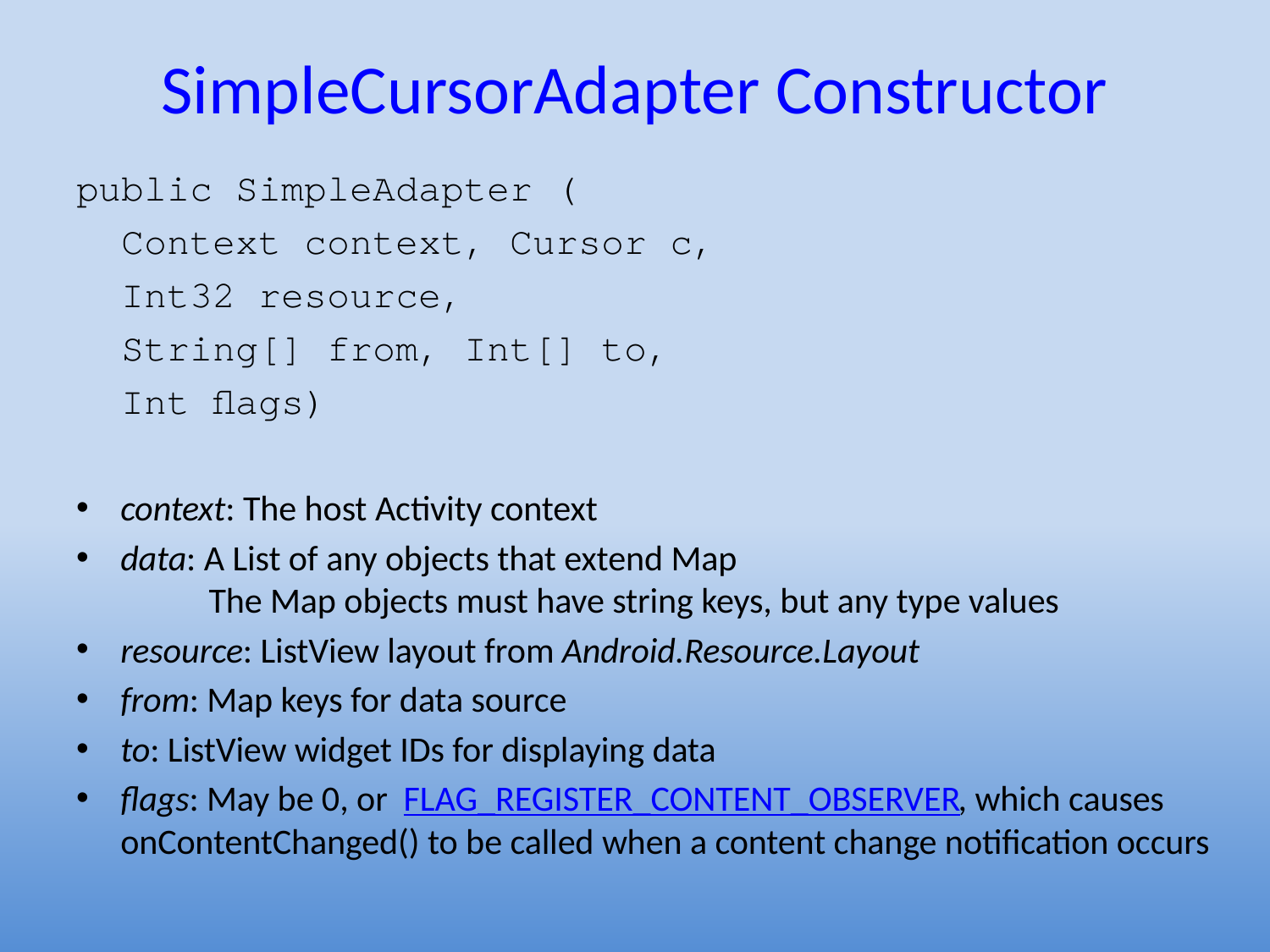

# SimpleCursorAdapter Constructor
public SimpleAdapter (
  Context context, Cursor c,
  Int32 resource,
  String[] from, Int[] to,
  Int flags)

context: The host Activity context
data: A List of any objects that extend Map
           The Map objects must have string keys, but any type values
resource: ListView layout from Android.Resource.Layout
from: Map keys for data source
to: ListView widget IDs for displaying data
flags: May be 0, or  FLAG_REGISTER_CONTENT_OBSERVER, which causes onContentChanged() to be called when a content change notification occurs